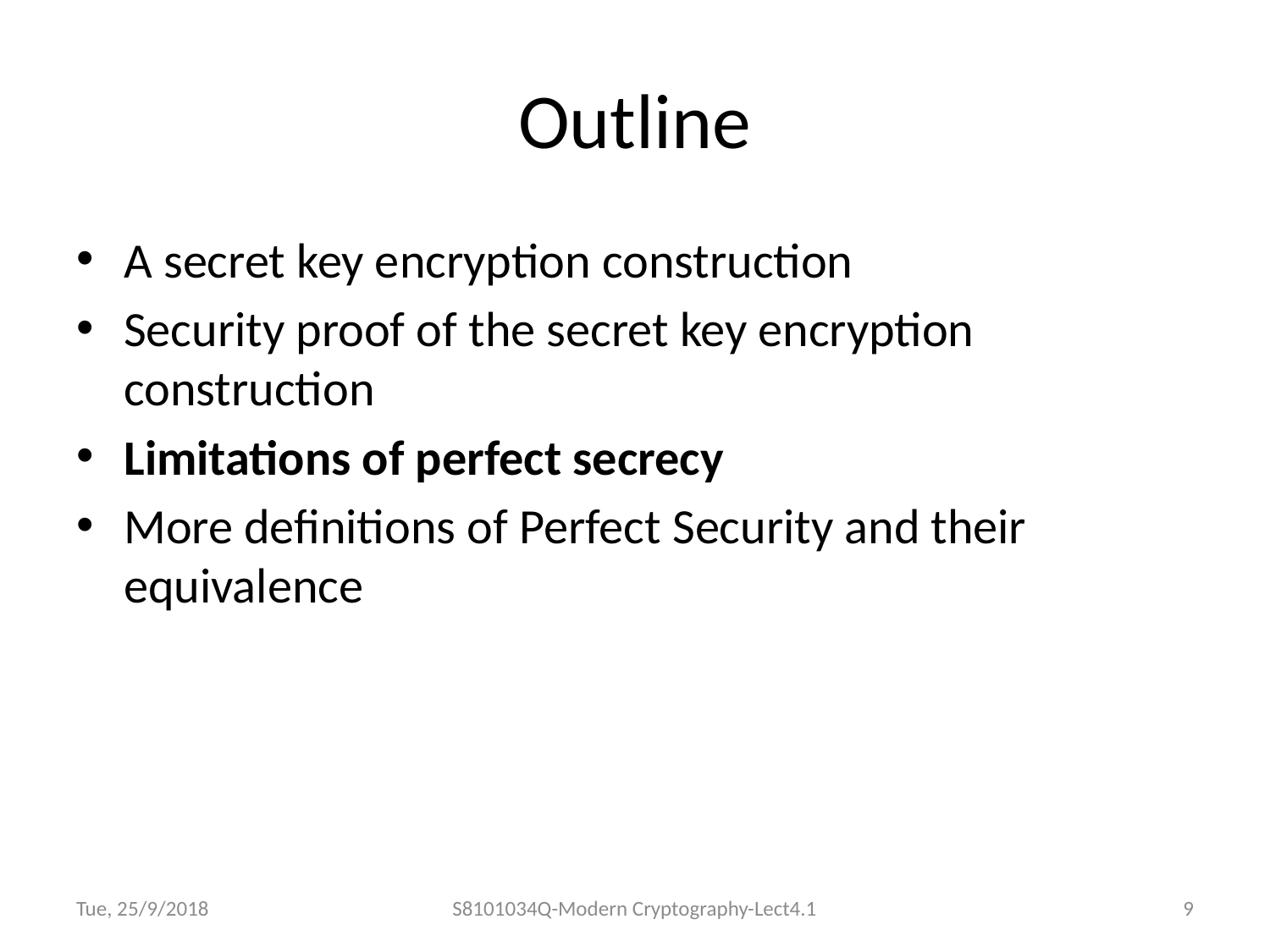

# Outline
A secret key encryption construction
Security proof of the secret key encryption construction
Limitations of perfect secrecy
More definitions of Perfect Security and their equivalence
Tue, 25/9/2018
S8101034Q-Modern Cryptography-Lect4.1
9